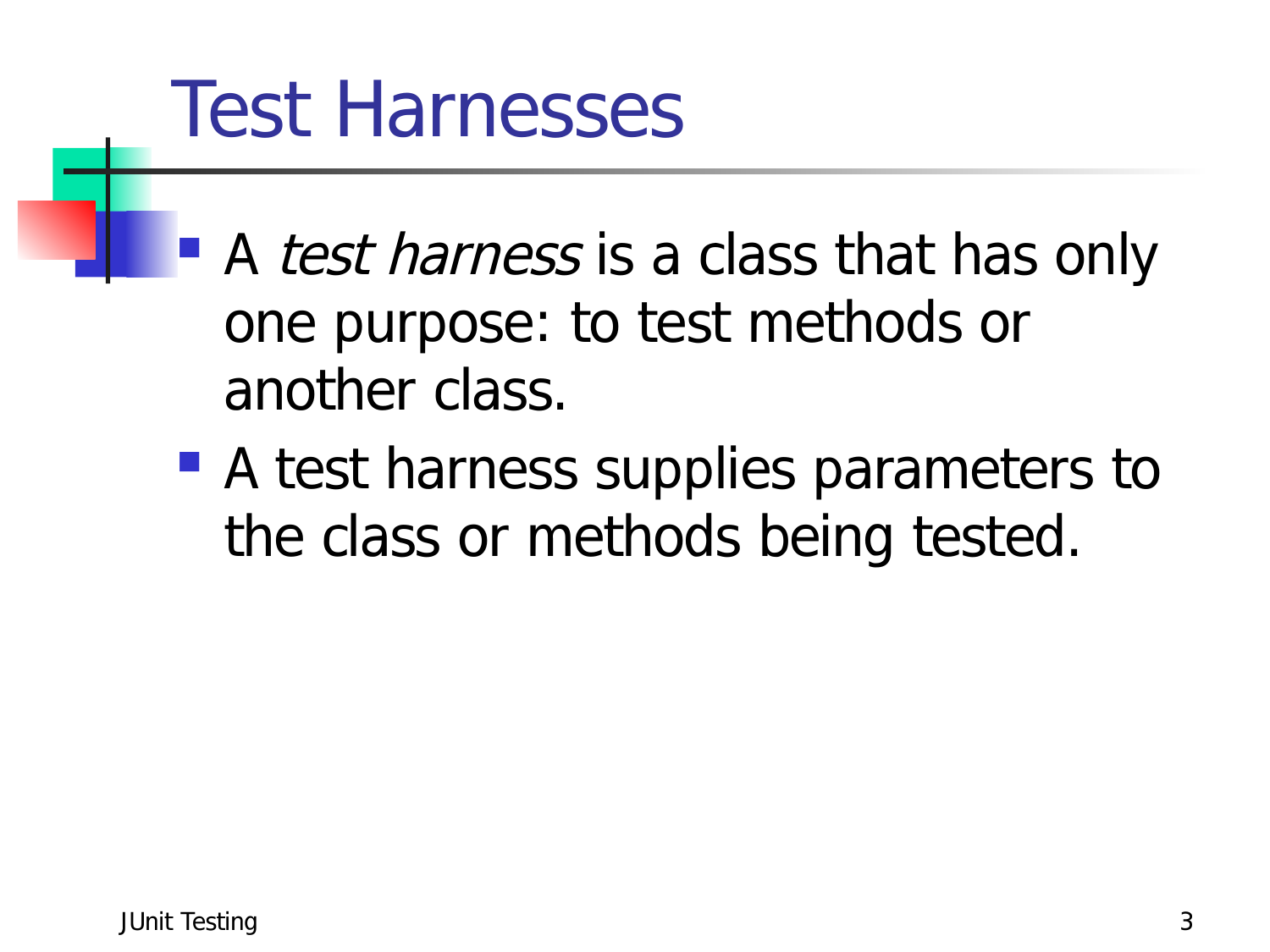

# Test Harnesses
A test harness is a class that has only one purpose: to test methods or another class.
A test harness supplies parameters to the class or methods being tested.
JUnit Testing
3